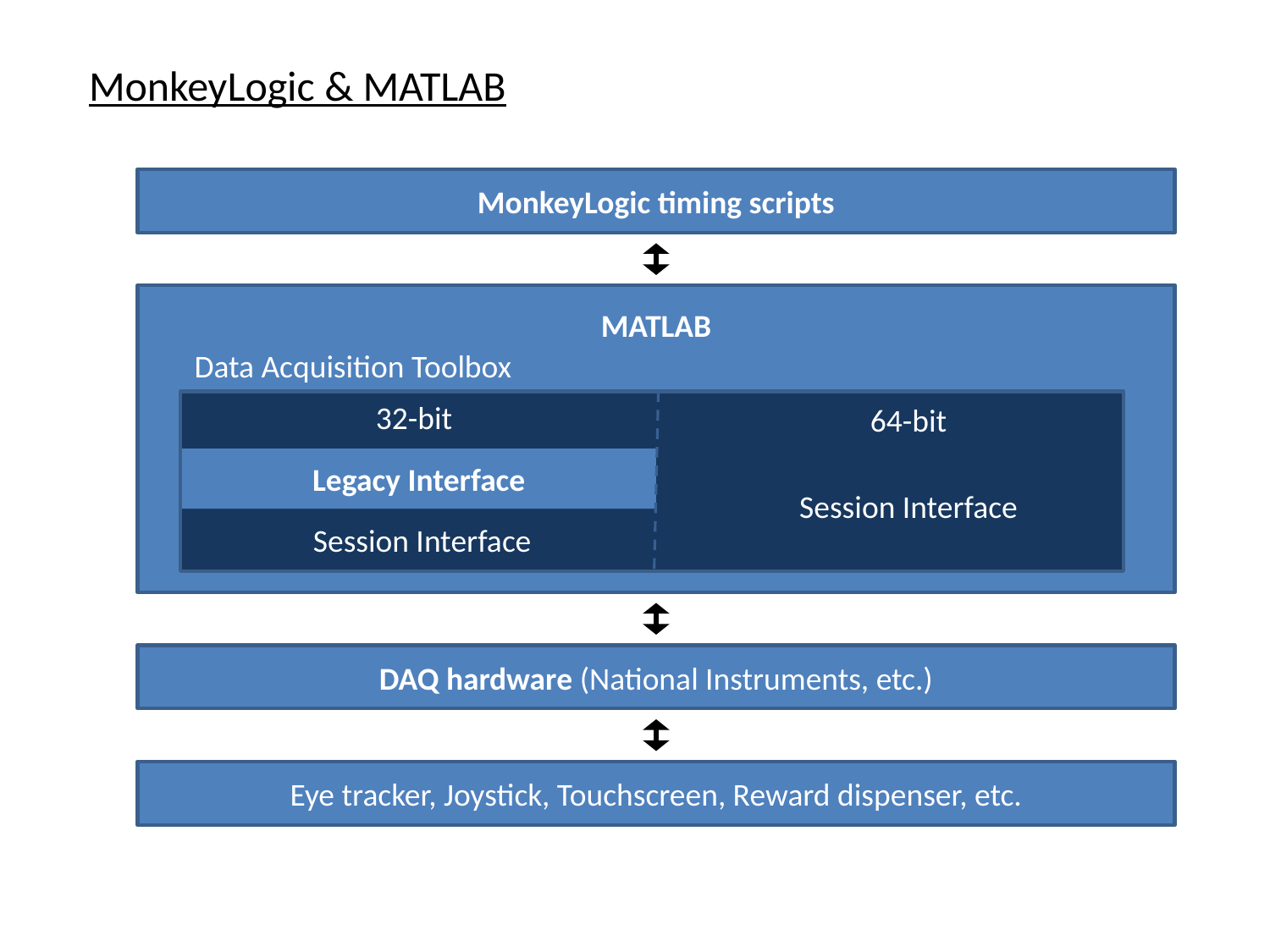

MonkeyLogic & MATLAB
MonkeyLogic timing scripts
MATLAB

Data Acquisition Toolbox

32-bit
64-bit
Legacy Interface
Session Interface
Session Interface
DAQ hardware (National Instruments, etc.)
Eye tracker, Joystick, Touchscreen, Reward dispenser, etc.